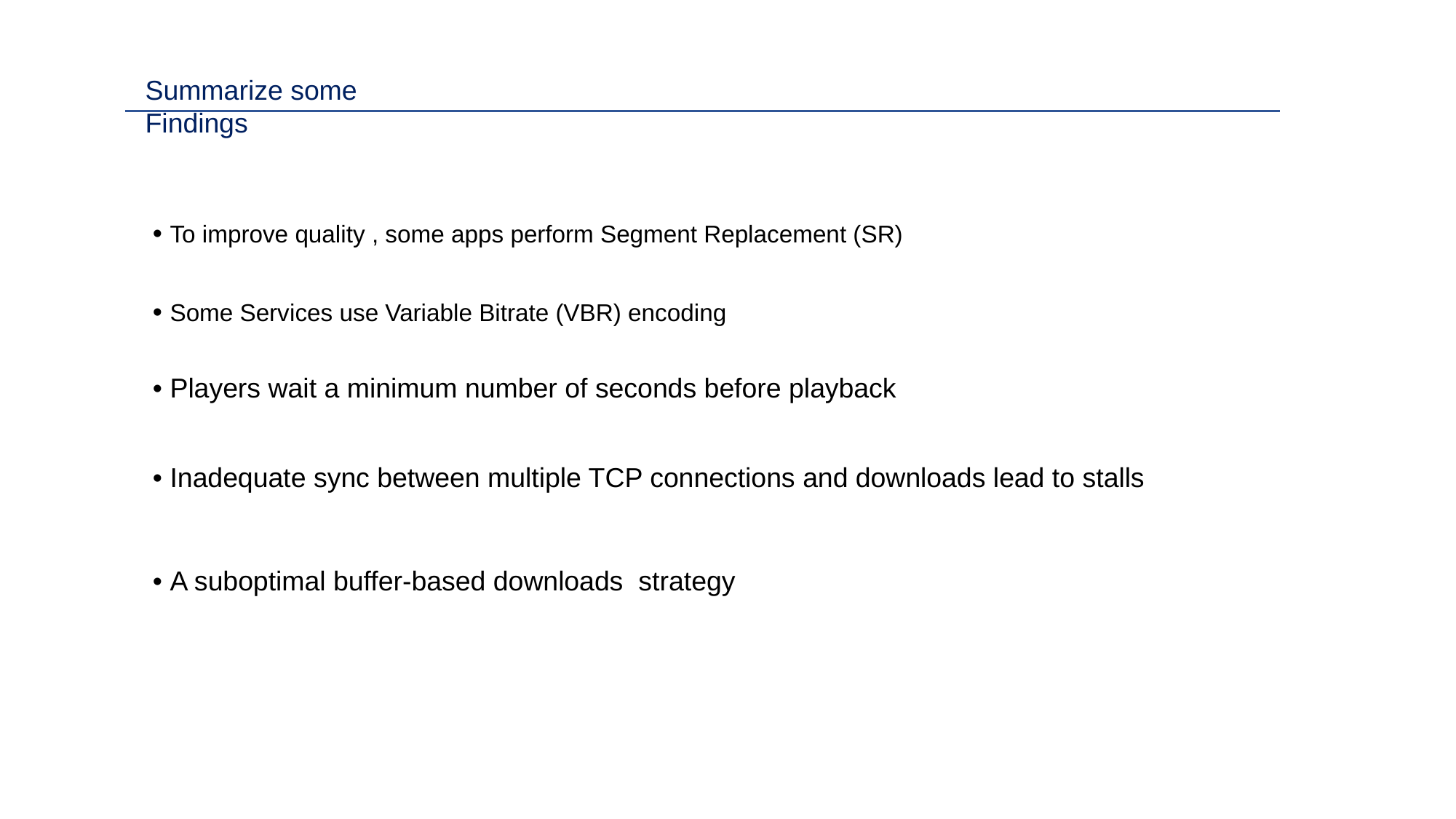

Summarize some Findings
• To improve quality , some apps perform Segment Replacement (SR)
• Some Services use Variable Bitrate (VBR) encoding
• Players wait a minimum number of seconds before playback
• Inadequate sync between multiple TCP connections and downloads lead to stalls
• A suboptimal buffer-based downloads  strategy